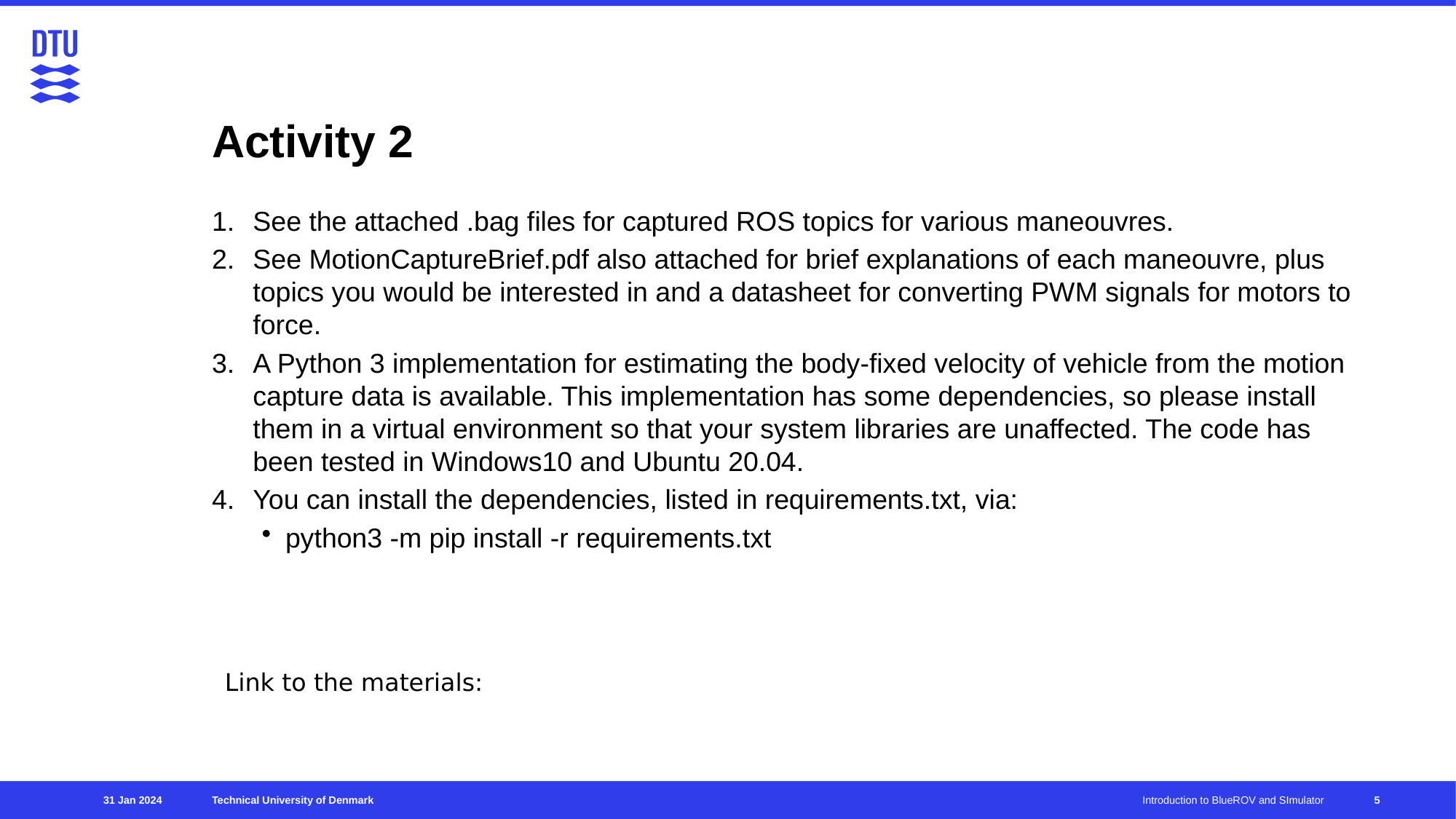

# Activity 2
See the attached .bag files for captured ROS topics for various maneouvres.
See MotionCaptureBrief.pdf also attached for brief explanations of each maneouvre, plus topics you would be interested in and a datasheet for converting PWM signals for motors to force.
A Python 3 implementation for estimating the body-fixed velocity of vehicle from the motion capture data is available. This implementation has some dependencies, so please install them in a virtual environment so that your system libraries are unaffected. The code has been tested in Windows10 and Ubuntu 20.04.
You can install the dependencies, listed in requirements.txt, via:
python3 -m pip install -r requirements.txt
Link to the materials:
31 Jan 2024
Introduction to BlueROV and SImulator
5